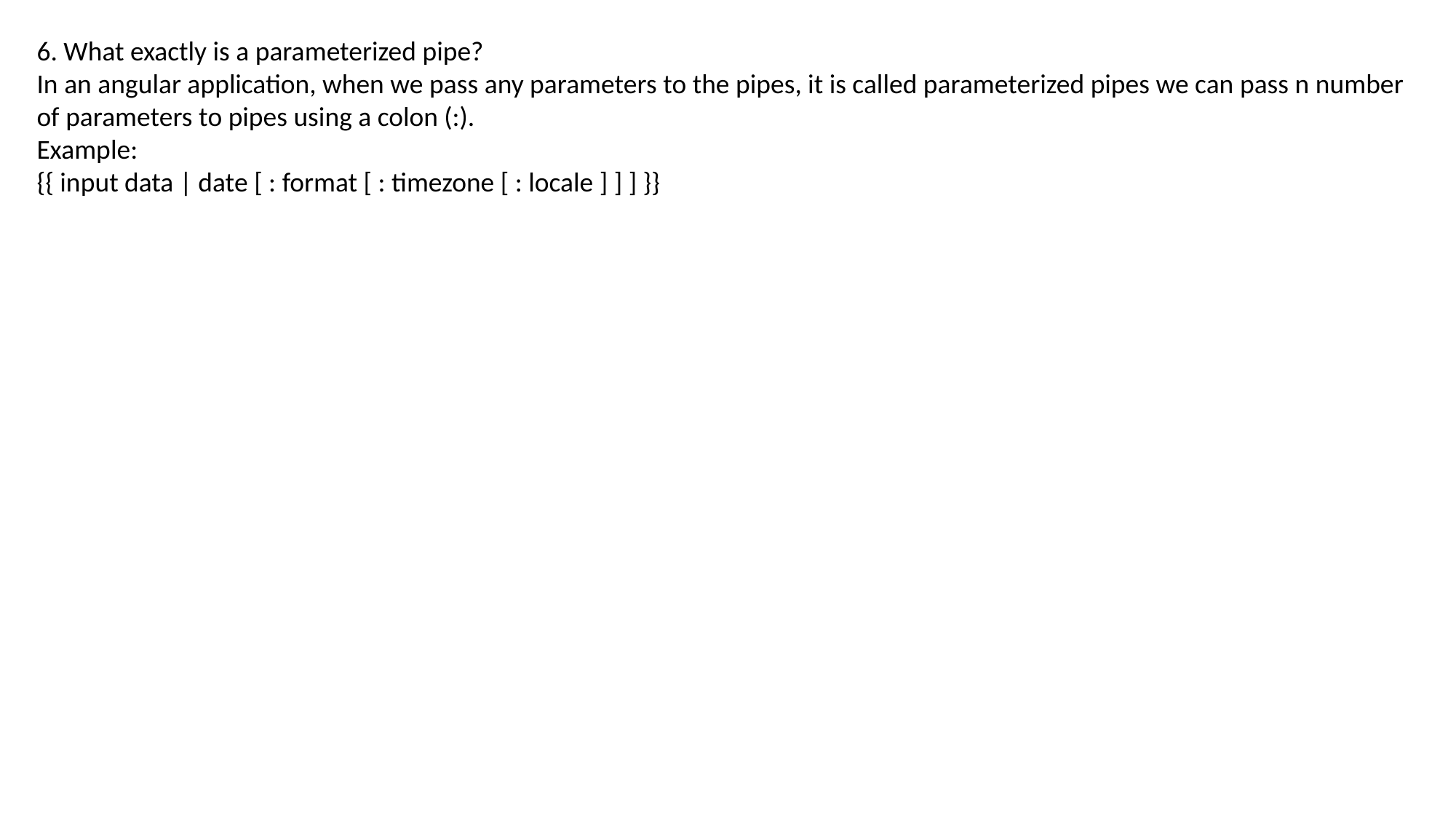

6. What exactly is a parameterized pipe?
In an angular application, when we pass any parameters to the pipes, it is called parameterized pipes we can pass n number of parameters to pipes using a colon (:).
Example:
{{ input data | date [ : format [ : timezone [ : locale ] ] ] }}